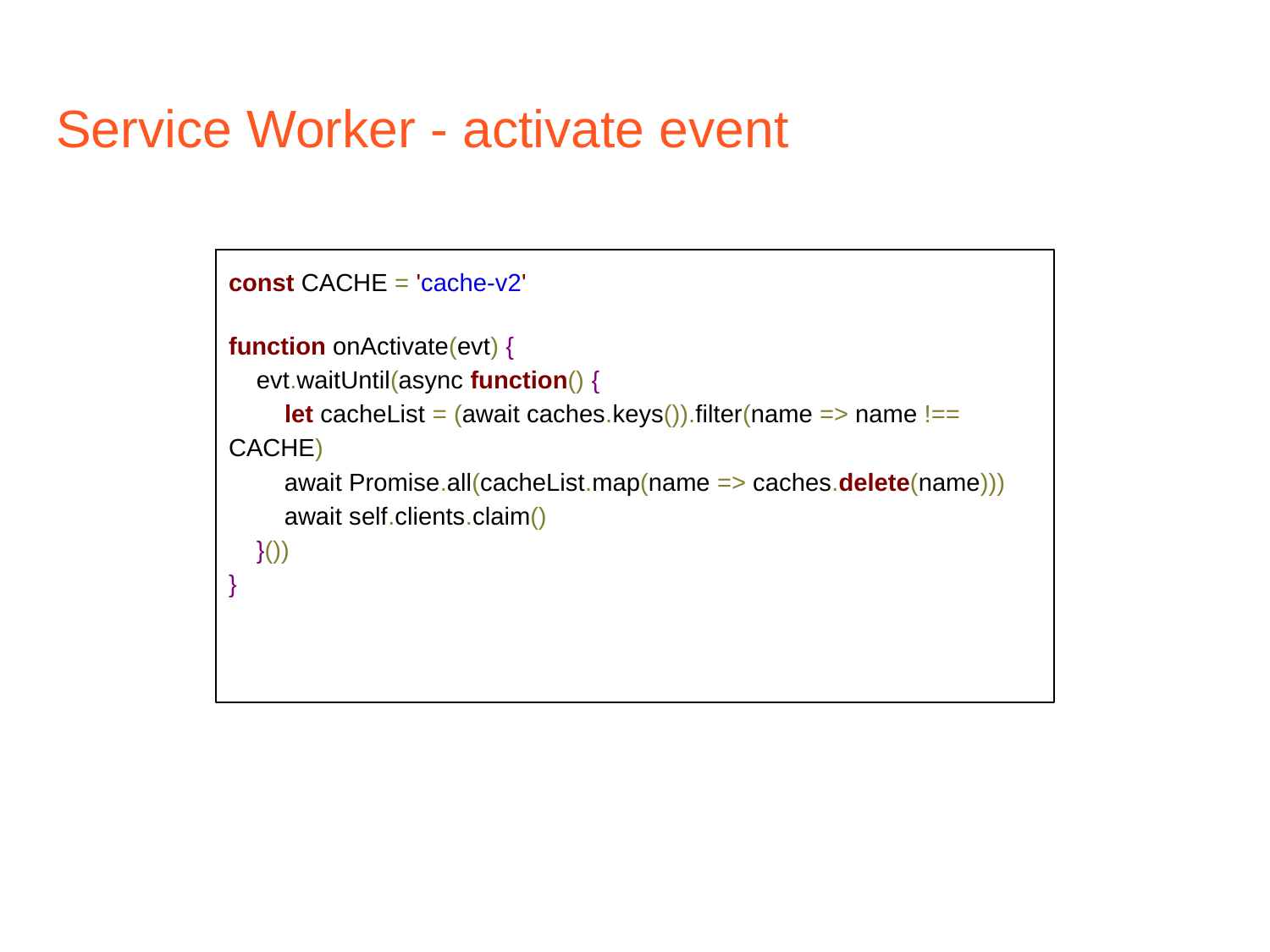

# Service Worker - activate event
const CACHE = 'cache-v2'
function onActivate(evt) {
    evt.waitUntil(async function() {
        let cacheList = (await caches.keys()).filter(name => name !== CACHE)
        await Promise.all(cacheList.map(name => caches.delete(name)))
        await self.clients.claim()
    }())
}